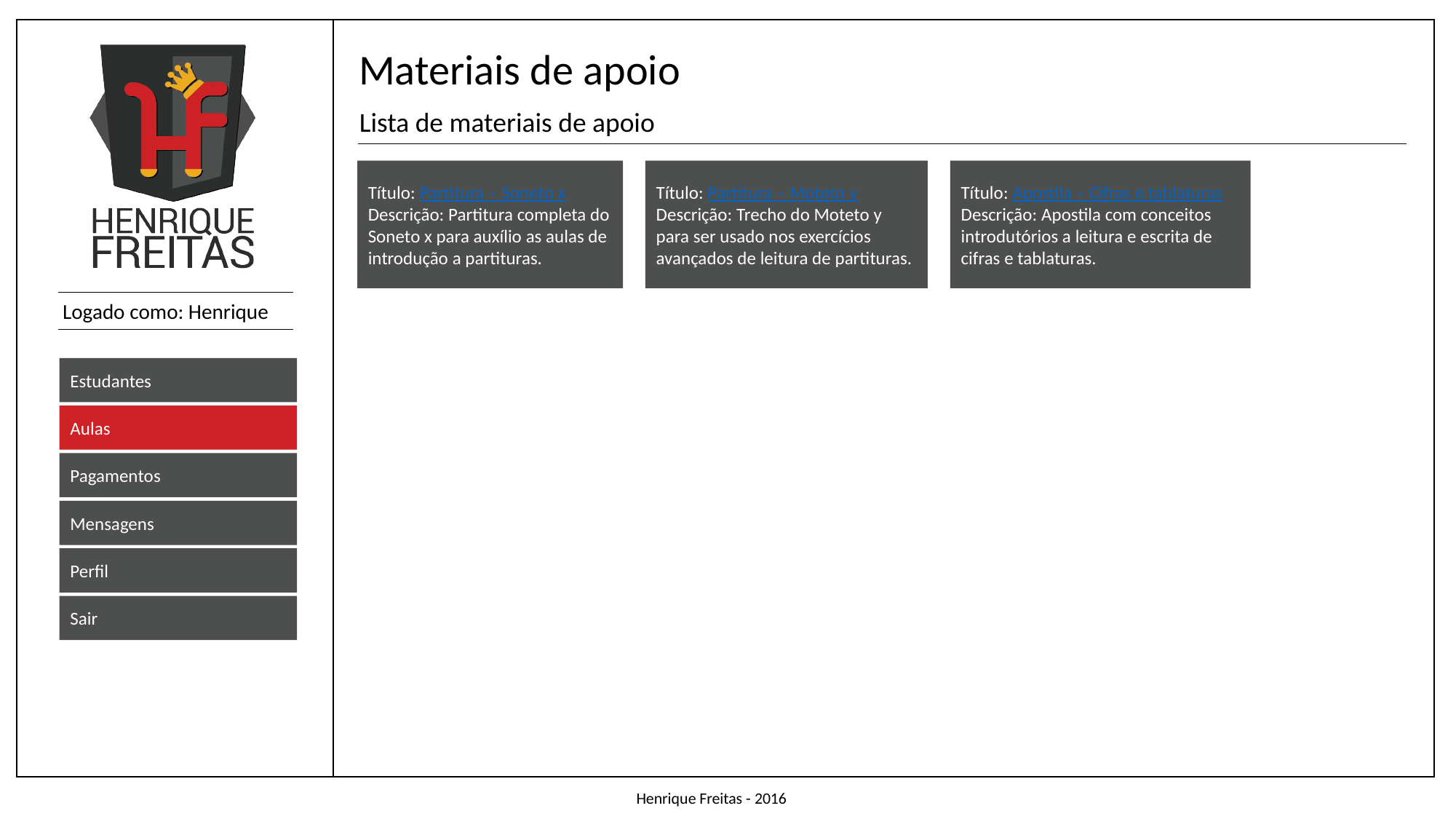

Materiais de apoio
Lista de materiais de apoio
Título: Apostila – Cifras e tablaturas
Descrição: Apostila com conceitos introdutórios a leitura e escrita de cifras e tablaturas.
Título: Partitura – Soneto x
Descrição: Partitura completa do Soneto x para auxílio as aulas de introdução a partituras.
Título: Partitura – Moteto y
Descrição: Trecho do Moteto y para ser usado nos exercícios avançados de leitura de partituras.
Estudantes
Aulas
Pagamentos
Mensagens
Perfil
Sair